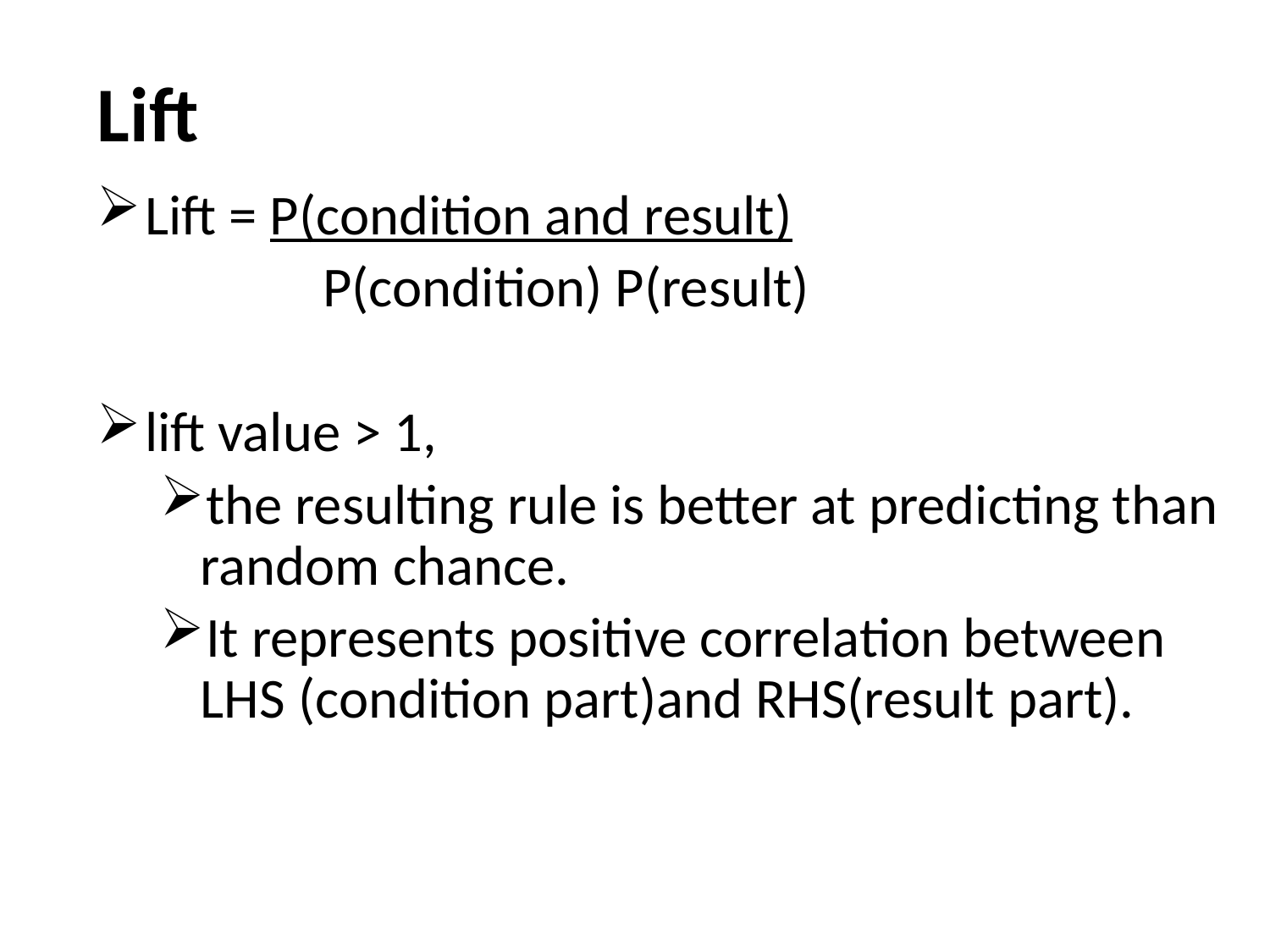

# Lift
Lift = P(condition and result)
		    P(condition) P(result)

lift value > 1,
the resulting rule is better at predicting than random chance.
It represents positive correlation between LHS (condition part)and RHS(result part).